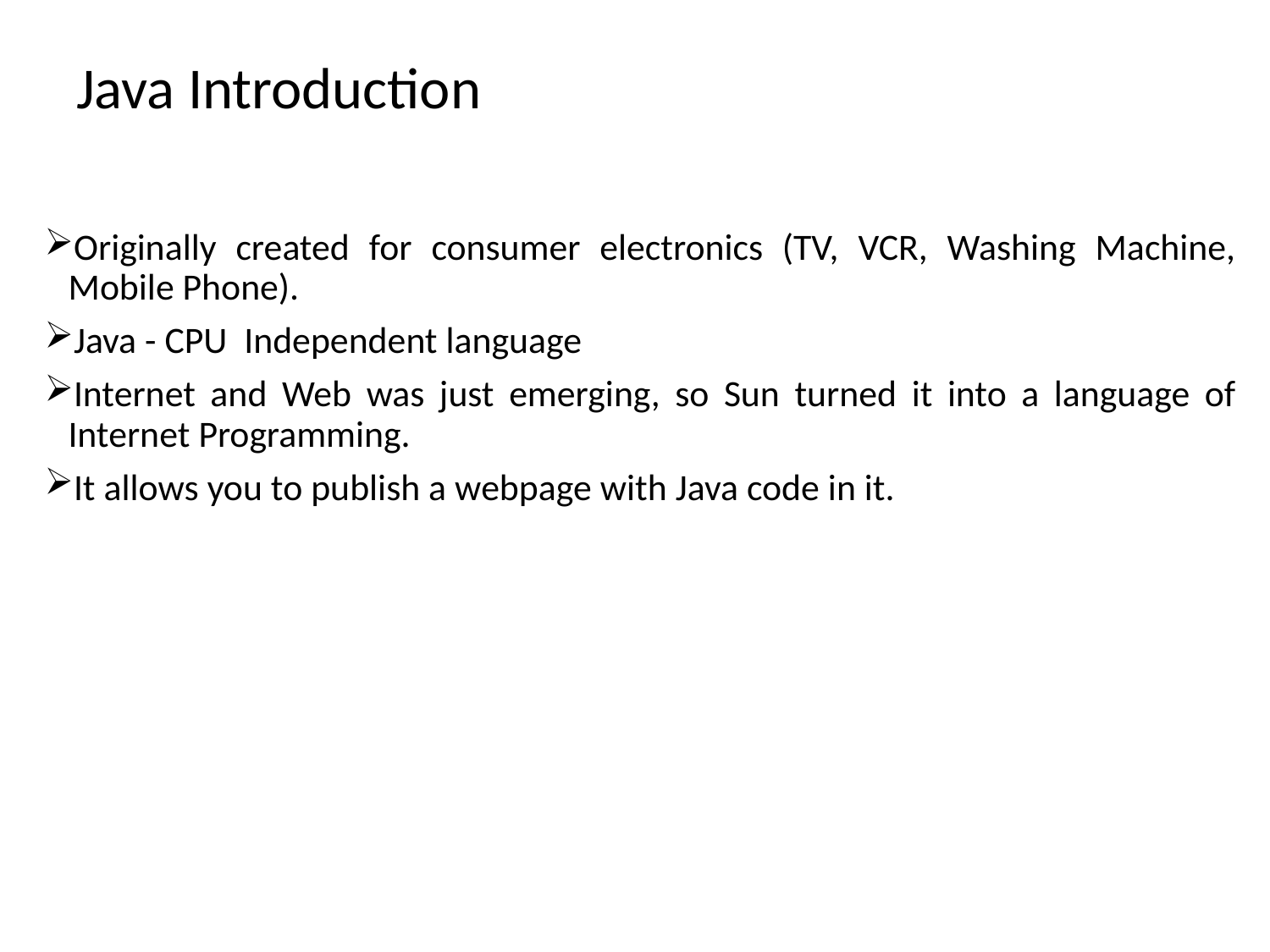

# Java Introduction
Originally created for consumer electronics (TV, VCR, Washing Machine, Mobile Phone).
Java - CPU  Independent language
Internet and Web was just emerging, so Sun turned it into a language of Internet Programming.
It allows you to publish a webpage with Java code in it.